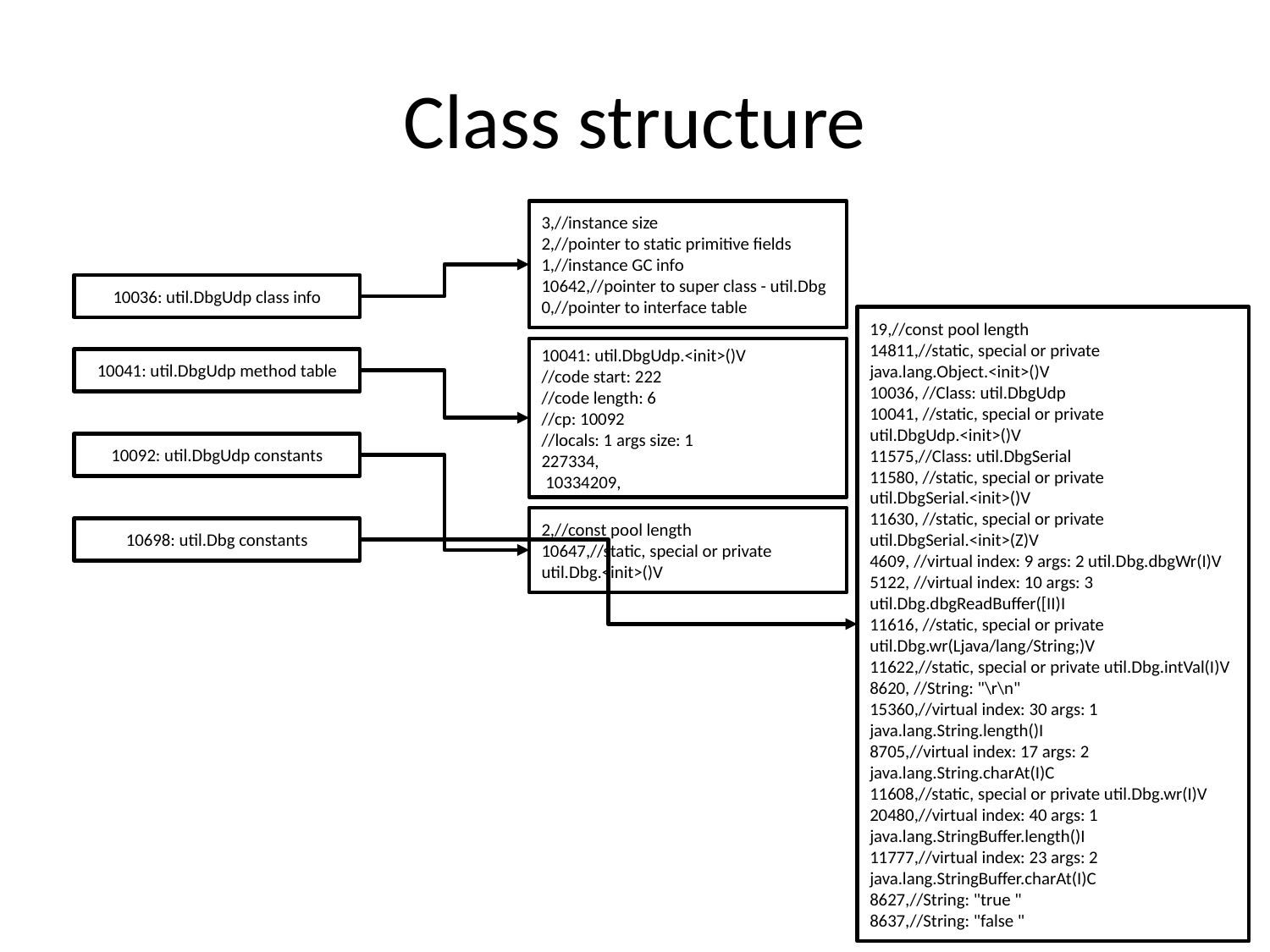

# Class structure
3,//instance size
2,//pointer to static primitive fields
1,//instance GC info
10642,//pointer to super class - util.Dbg
0,//pointer to interface table
10036: util.DbgUdp class info
19,//const pool length
14811,//static, special or private java.lang.Object.<init>()V
10036, //Class: util.DbgUdp
10041, //static, special or private util.DbgUdp.<init>()V
11575,//Class: util.DbgSerial
11580, //static, special or private util.DbgSerial.<init>()V
11630, //static, special or private util.DbgSerial.<init>(Z)V
4609, //virtual index: 9 args: 2 util.Dbg.dbgWr(I)V
5122, //virtual index: 10 args: 3 util.Dbg.dbgReadBuffer([II)I
11616, //static, special or private util.Dbg.wr(Ljava/lang/String;)V
11622,//static, special or private util.Dbg.intVal(I)V
8620, //String: "\r\n"
15360,//virtual index: 30 args: 1 java.lang.String.length()I
8705,//virtual index: 17 args: 2 java.lang.String.charAt(I)C
11608,//static, special or private util.Dbg.wr(I)V
20480,//virtual index: 40 args: 1 java.lang.StringBuffer.length()I
11777,//virtual index: 23 args: 2 java.lang.StringBuffer.charAt(I)C
8627,//String: "true "
8637,//String: "false "
10041: util.DbgUdp.<init>()V
//code start: 222
//code length: 6
//cp: 10092
//locals: 1 args size: 1
227334,
 10334209,
10041: util.DbgUdp method table
10092: util.DbgUdp constants
2,//const pool length
10647,//static, special or private util.Dbg.<init>()V
10698: util.Dbg constants